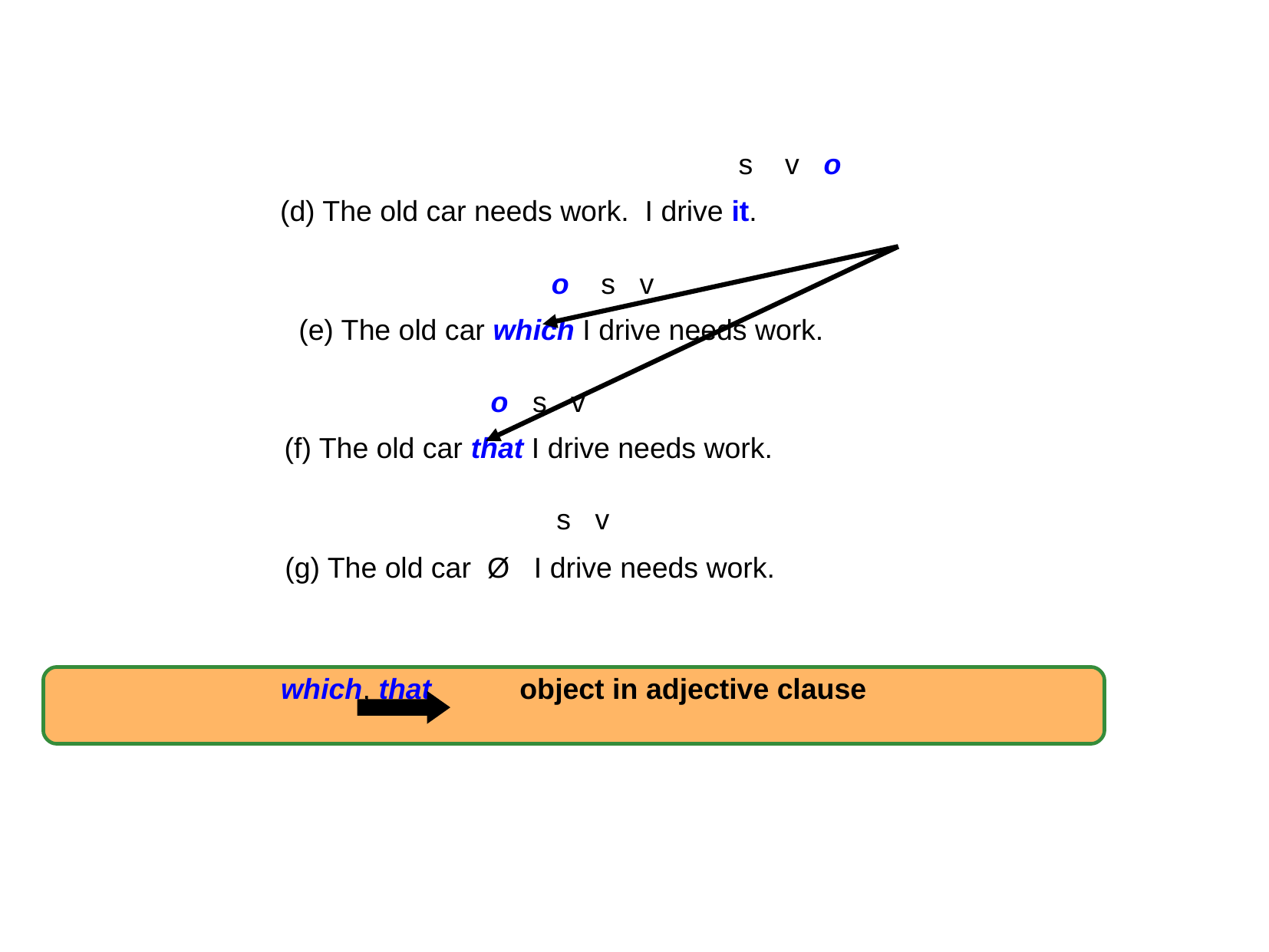

12-4 USING WHICH AND THAT IN ADJECTIVE CLAUSES
s    v   o
(d) The old car needs work.  I drive it.

o    s   v
(e) The old car which I drive needs work.
o   s   v
(f) The old car that I drive needs work.
s   v
(g) The old car  Ø   I drive needs work.
which, that           object in adjective clause